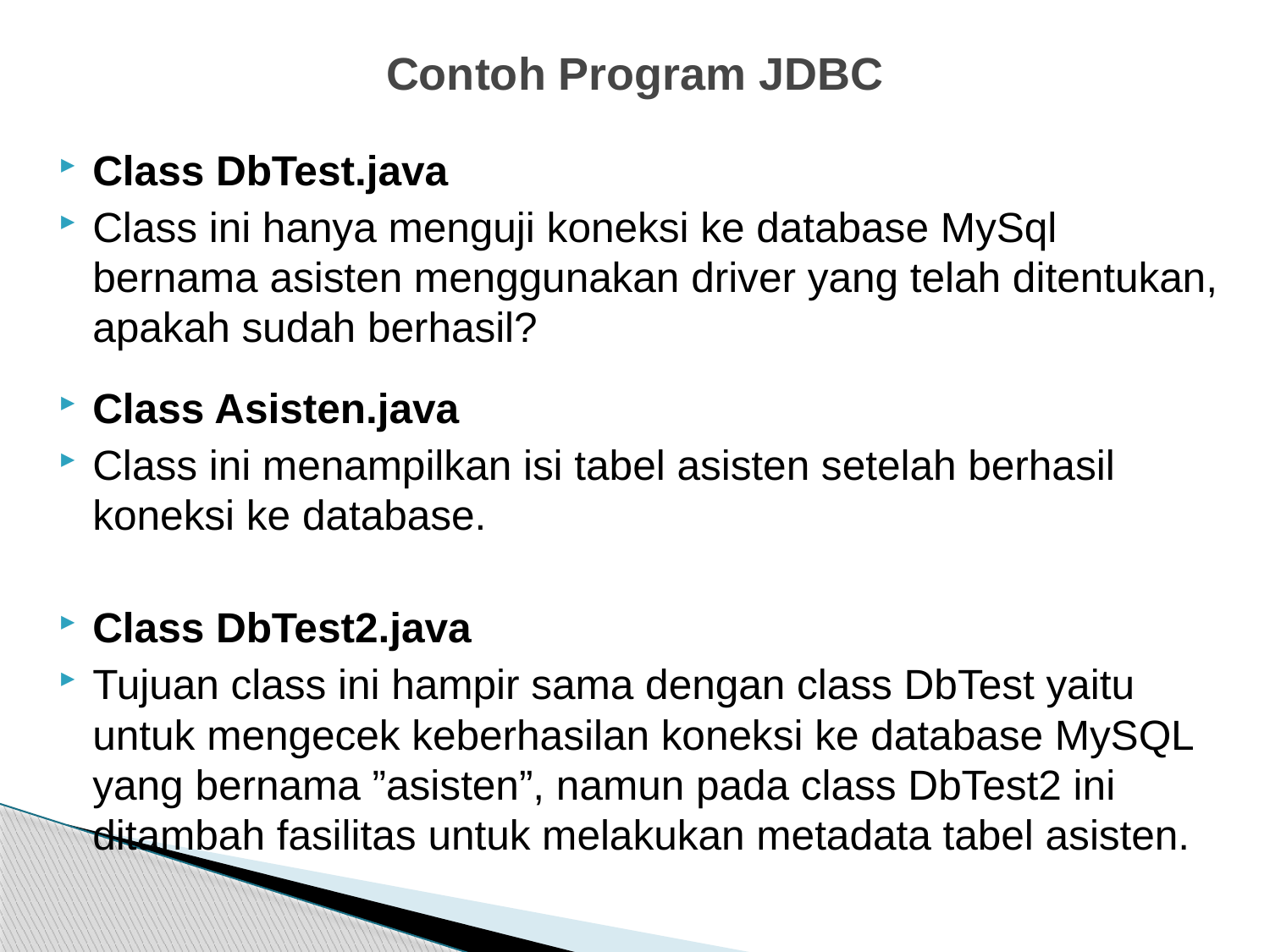

# Contoh Program JDBC
Class DbTest.java
Class ini hanya menguji koneksi ke database MySql bernama asisten menggunakan driver yang telah ditentukan, apakah sudah berhasil?

Class Asisten.java
Class ini menampilkan isi tabel asisten setelah berhasil koneksi ke database.

Class DbTest2.java
Tujuan class ini hampir sama dengan class DbTest yaitu untuk mengecek keberhasilan koneksi ke database MySQL yang bernama ”asisten”, namun pada class DbTest2 ini ditambah fasilitas untuk melakukan metadata tabel asisten.